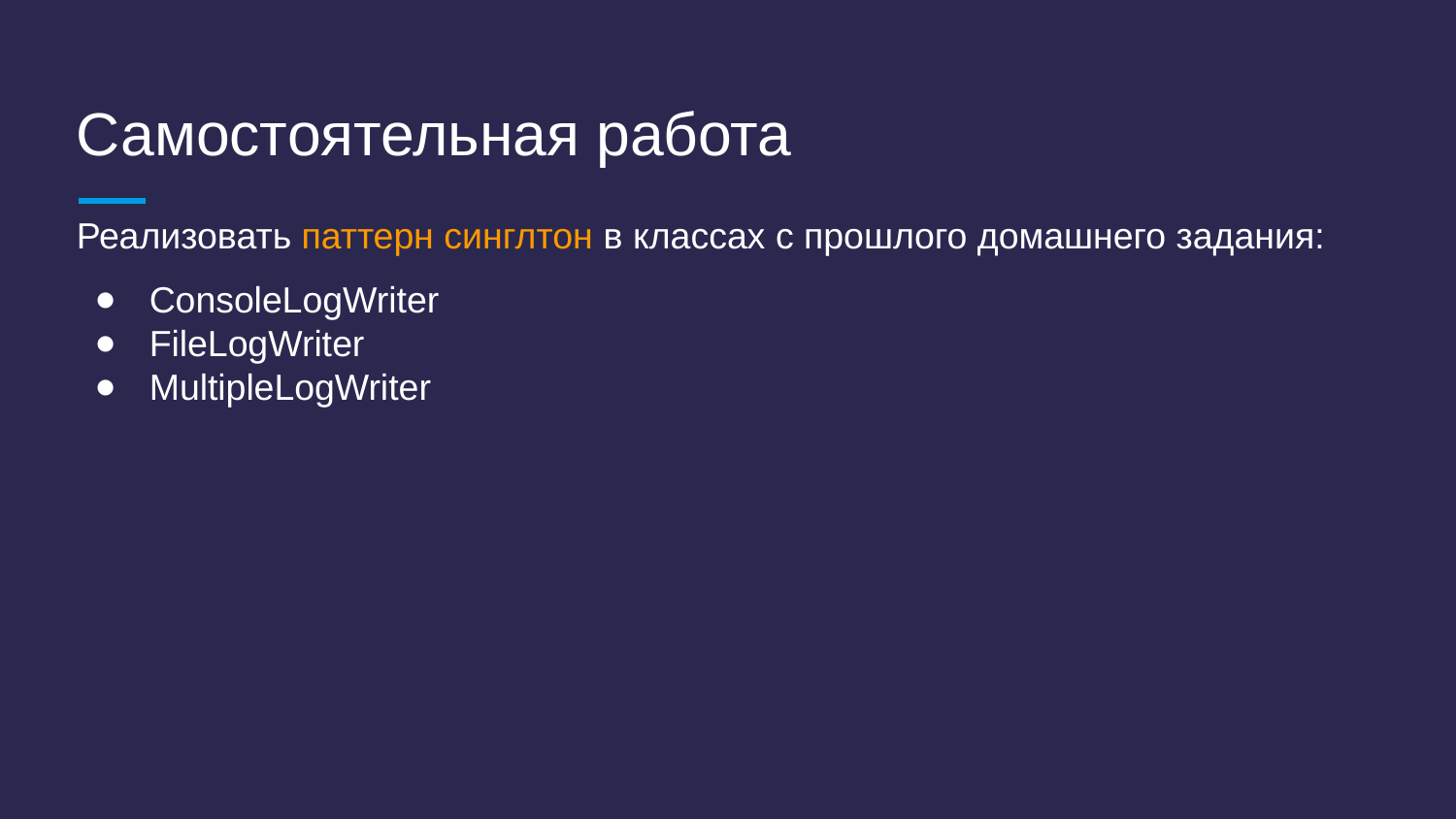

# Самостоятельная работа
Реализовать паттерн синглтон в классах с прошлого домашнего задания:
ConsoleLogWriter
FileLogWriter
MultipleLogWriter